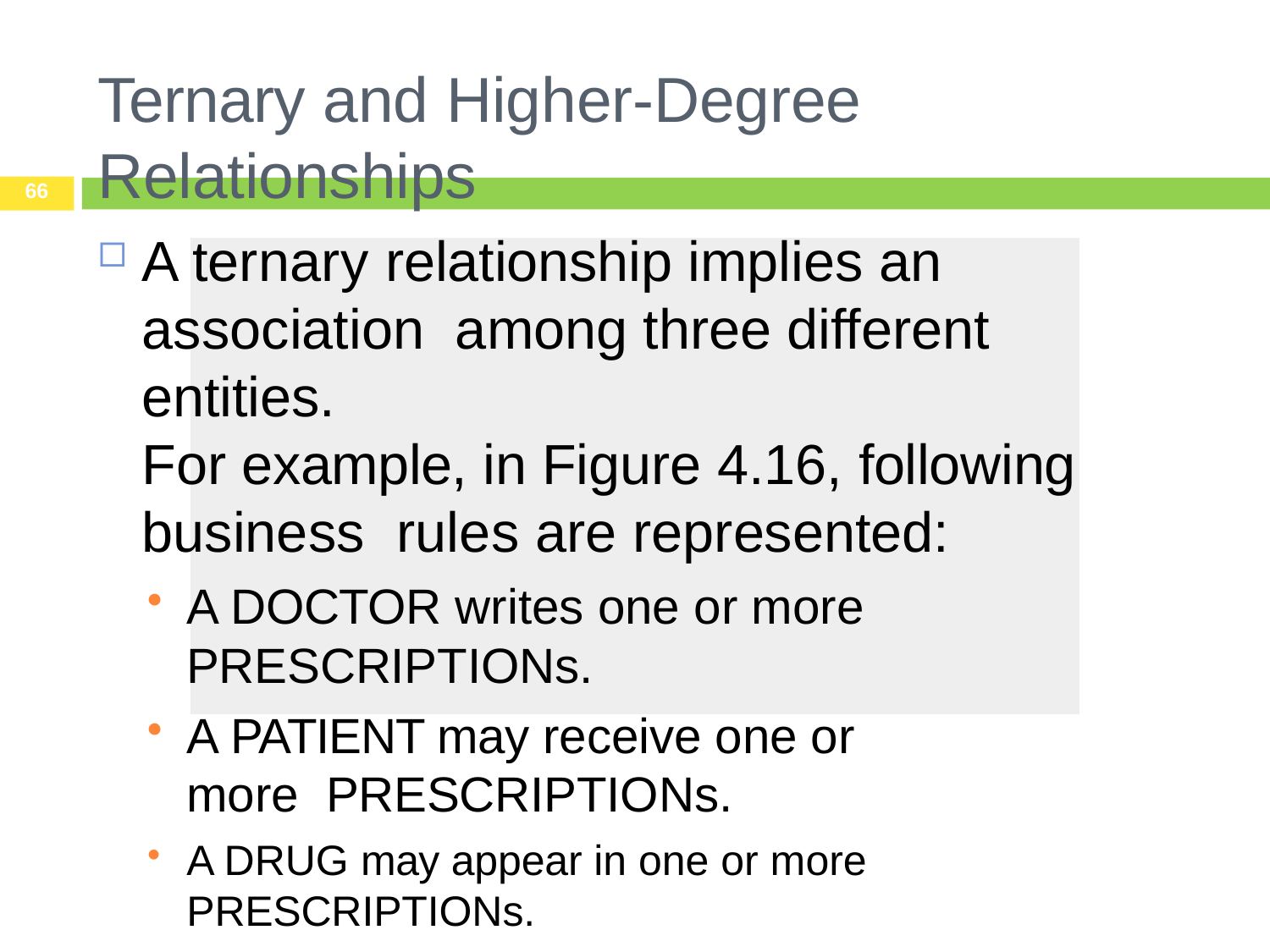

# Ternary and Higher-Degree Relationships
66

A ternary relationship implies an association  among three different entities.
For example, in Figure 4.16, following business  rules are represented:
A DOCTOR writes one or more PRESCRIPTIONs.
A PATIENT may receive one or more  PRESCRIPTIONs.
A DRUG may appear in one or more PRESCRIPTIONs.